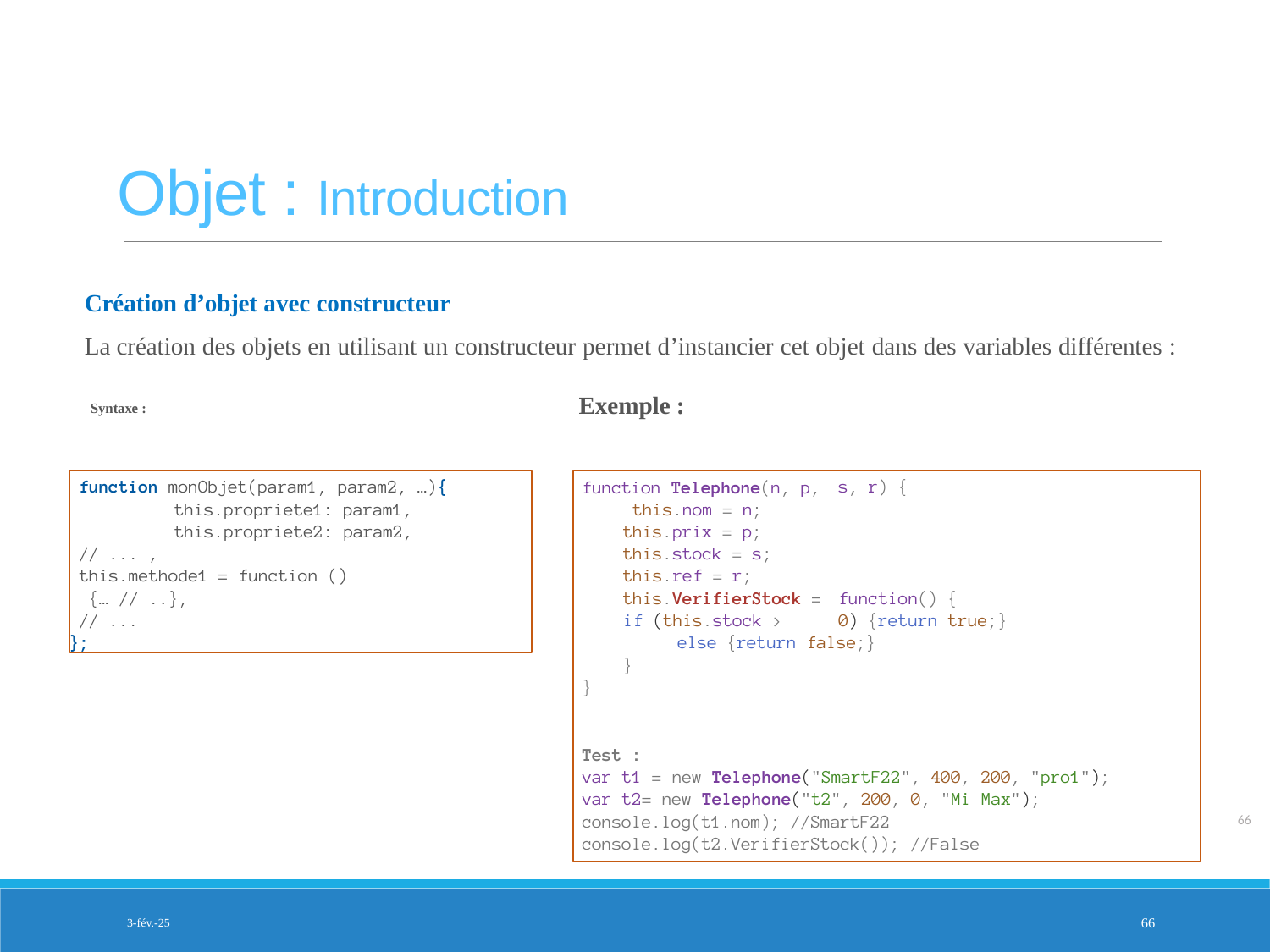

Objet : Introduction
Création d’objet avec constructeur
La création des objets en utilisant un constructeur permet d’instancier cet objet dans des variables différentes :

Syntaxe :	Exemple :
function monObjet(param1, param2, …){  this.propriete1: param1,  this.propriete2: param2,
// ... ,
this.methode1 = function ()
{… // ..},
// ...
};

function Telephone(n, p,  this.nom = n;  this.prix = p;  this.stock = s;  this.ref = r;  this.VerifierStock =
if (this.stock >
s, r) {
function() {
0) {return true;}
else {return false;}
}
}

Test :
var t1 = new Telephone("SmartF22", 400, 200, "pro1");  var t2= new Telephone("t2", 200, 0, "Mi Max");  console.log(t1.nom); //SmartF22  console.log(t2.VerifierStock()); //False
PARTIE 2
66
3-fév.-25
66